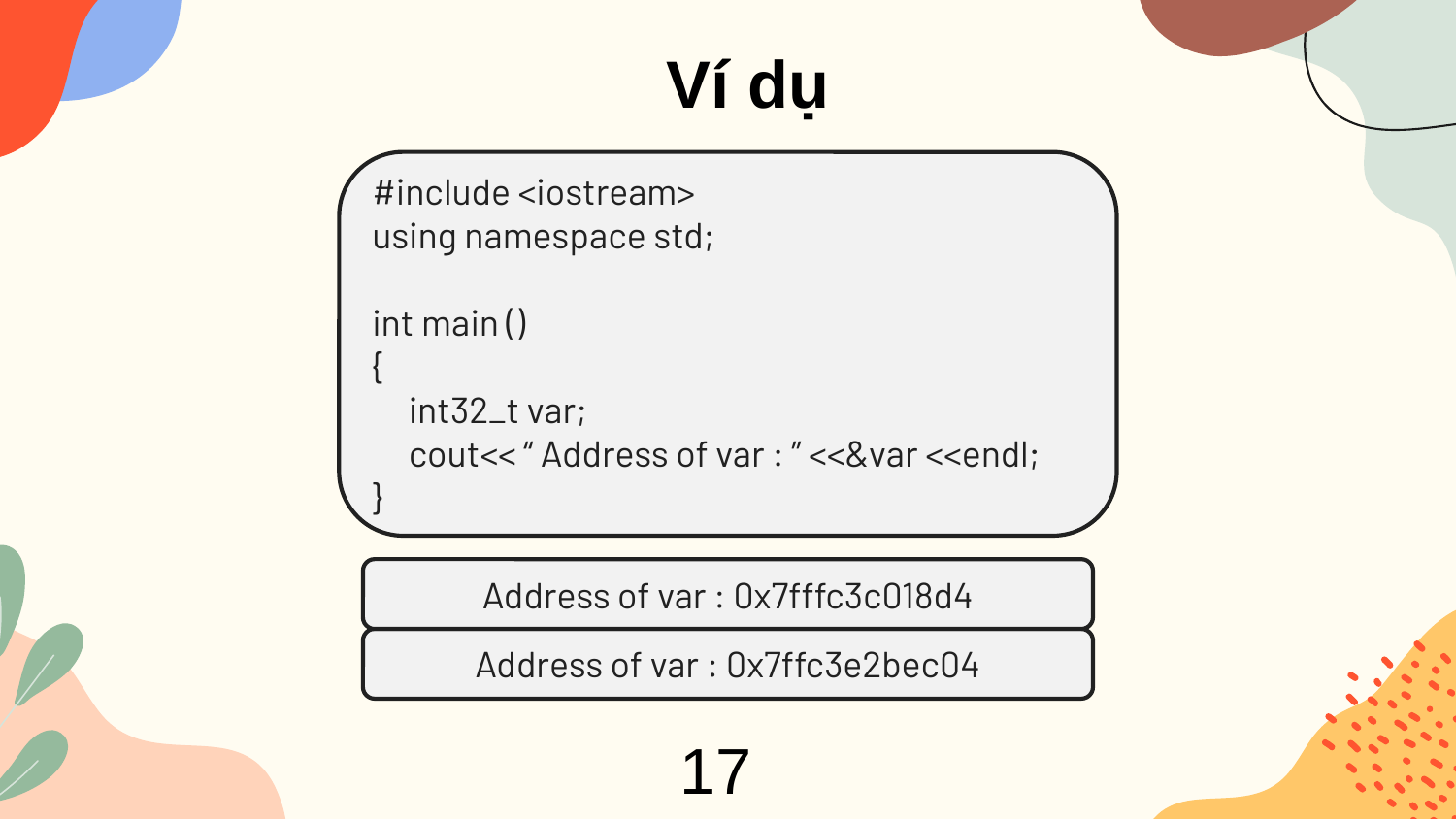

Ví dụ
#include <iostream>
using namespace std;

int main ()
{
     int32_t var;
     cout<< “ Address of var : ” <<&var <<endl;
}
Address of var : 0x7fffc3c018d4
Address of var : 0x7ffc3e2bec04
17